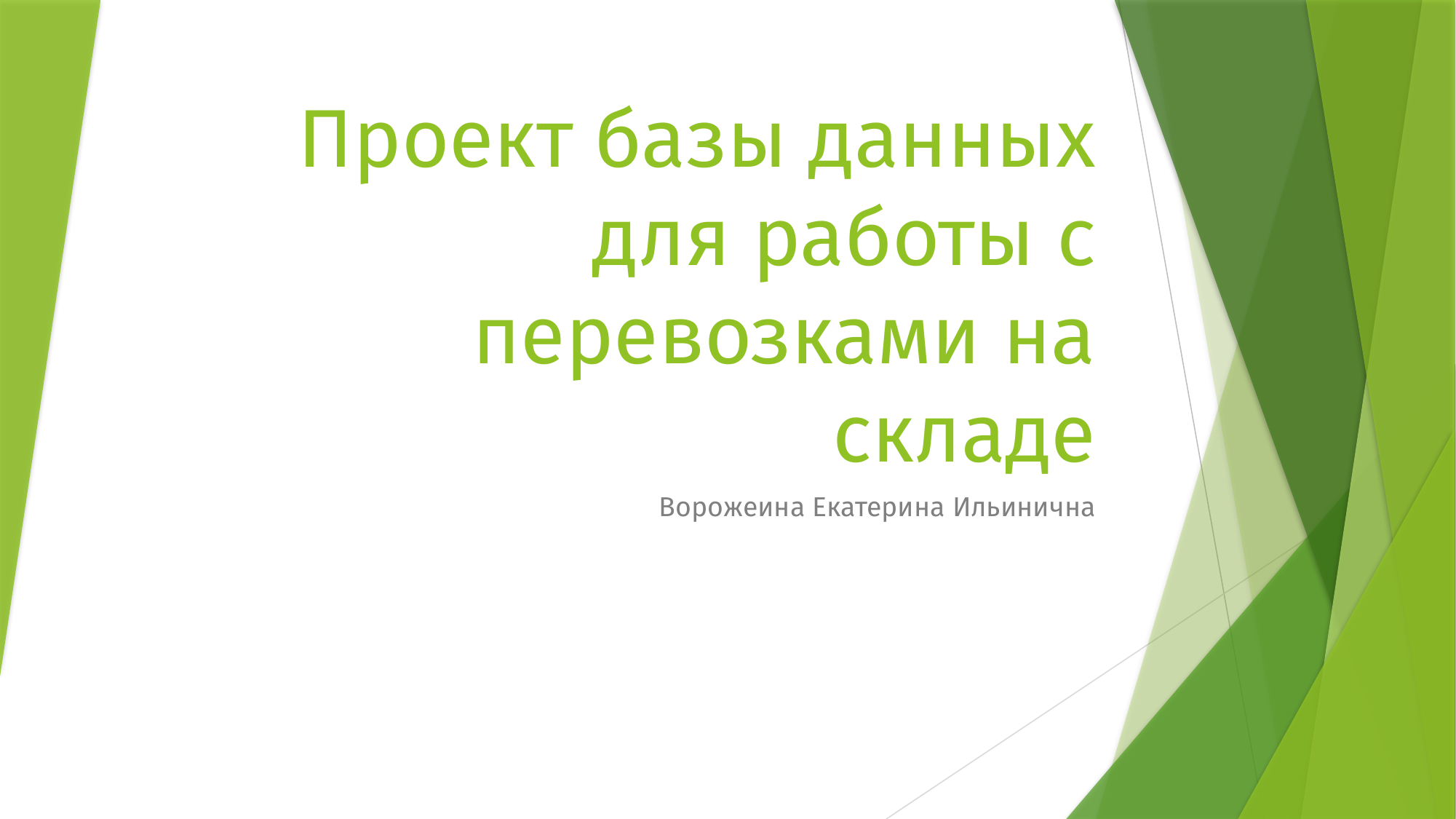

# Проект базы данных для работы с перевозками на складе
Ворожеина Екатерина Ильинична